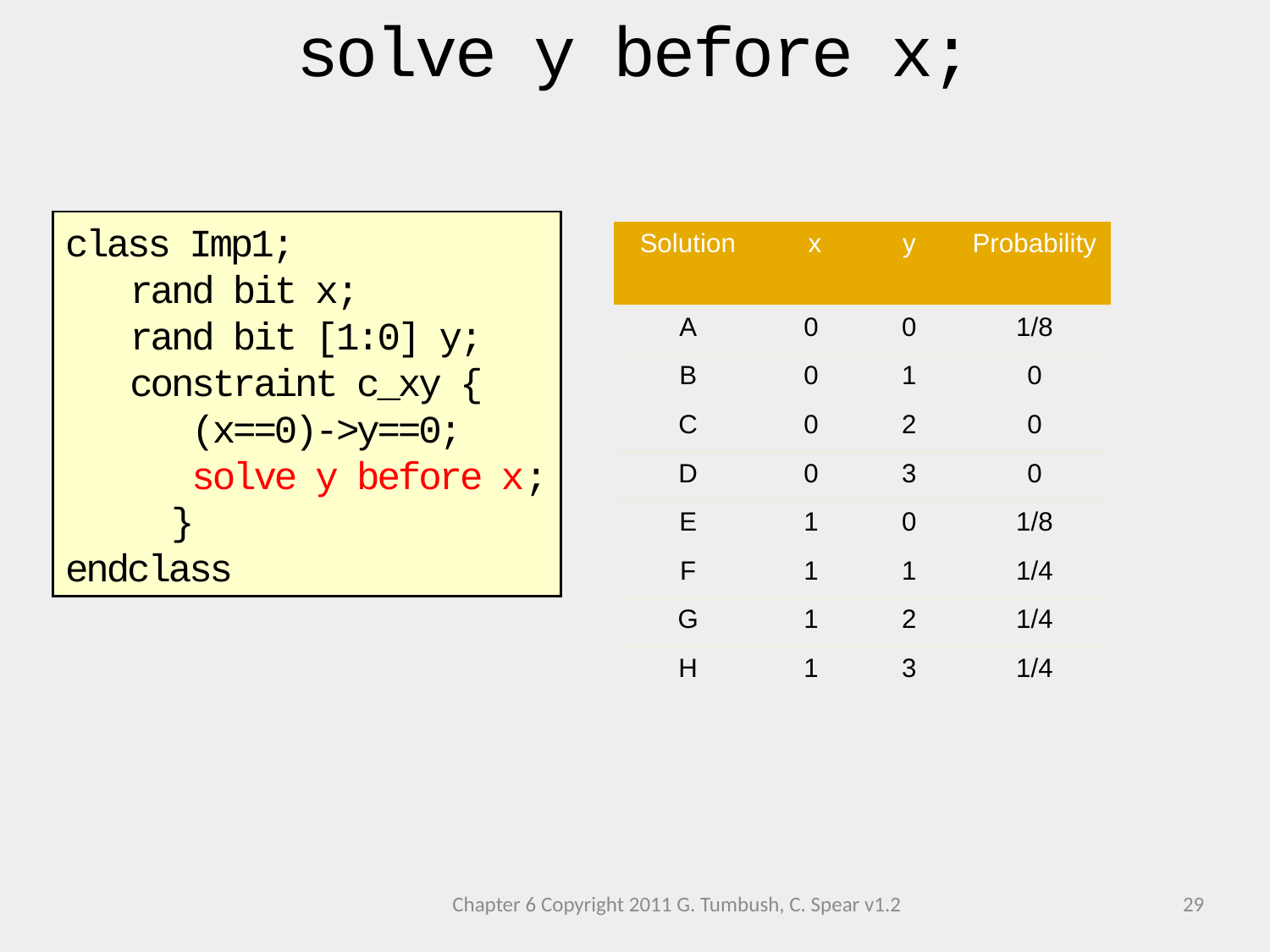

solve y before x;
class Imp1;
   rand bit x;
   rand bit [1:0] y;
   constraint c_xy {
      (x==0)->y==0;
      solve y before x;
     }
endclass
| Solution | x | y | Probability |
| --- | --- | --- | --- |
| A | 0 | 0 | 1/8 |
| B | 0 | 1 | 0 |
| C | 0 | 2 | 0 |
| D | 0 | 3 | 0 |
| E | 1 | 0 | 1/8 |
| F | 1 | 1 | 1/4 |
| G | 1 | 2 | 1/4 |
| H | 1 | 3 | 1/4 |
Chapter 6 Copyright 2011 G. Tumbush, C. Spear v1.2
29